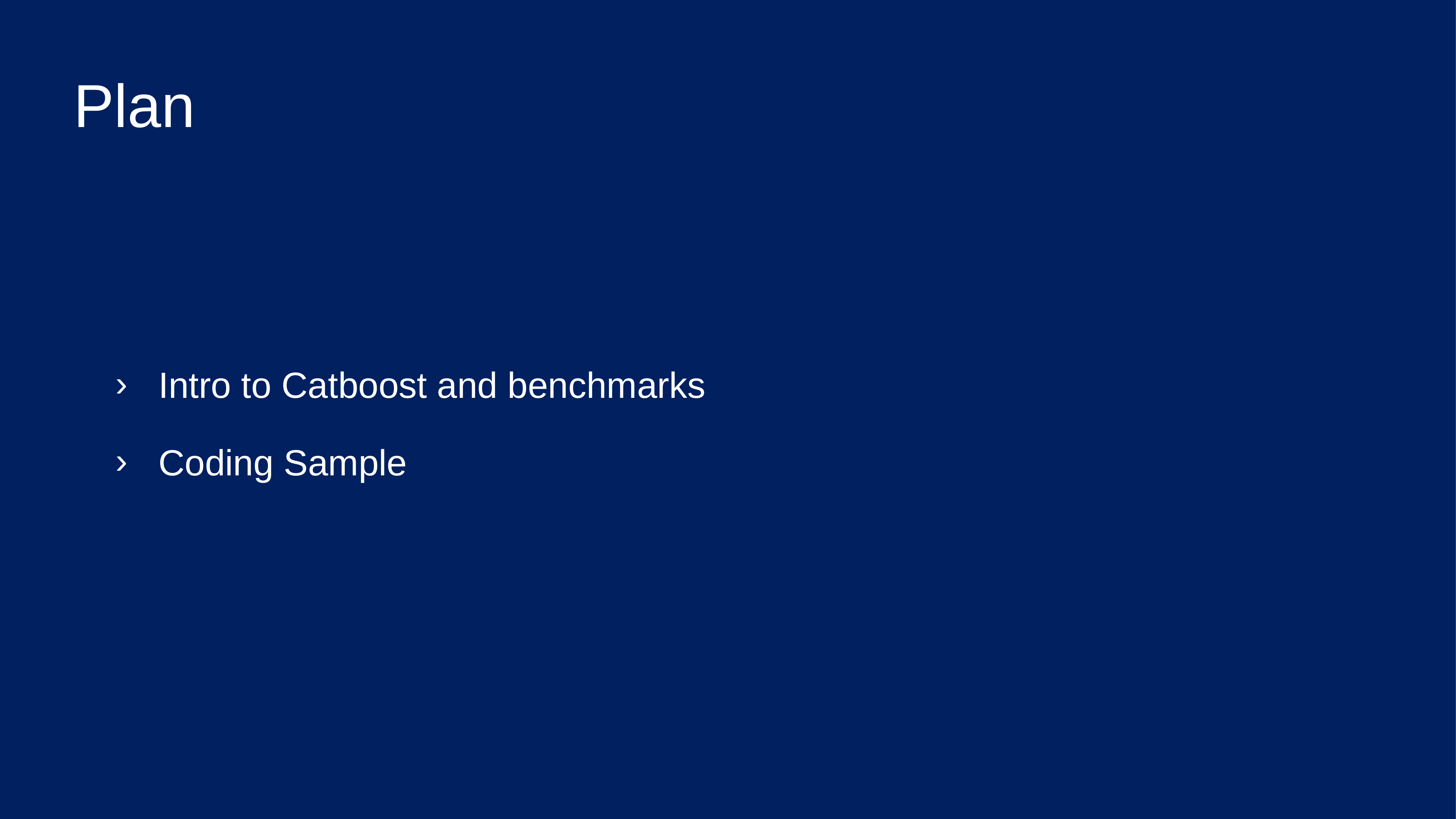

# Plan
Intro to Catboost and benchmarks
Coding Sample